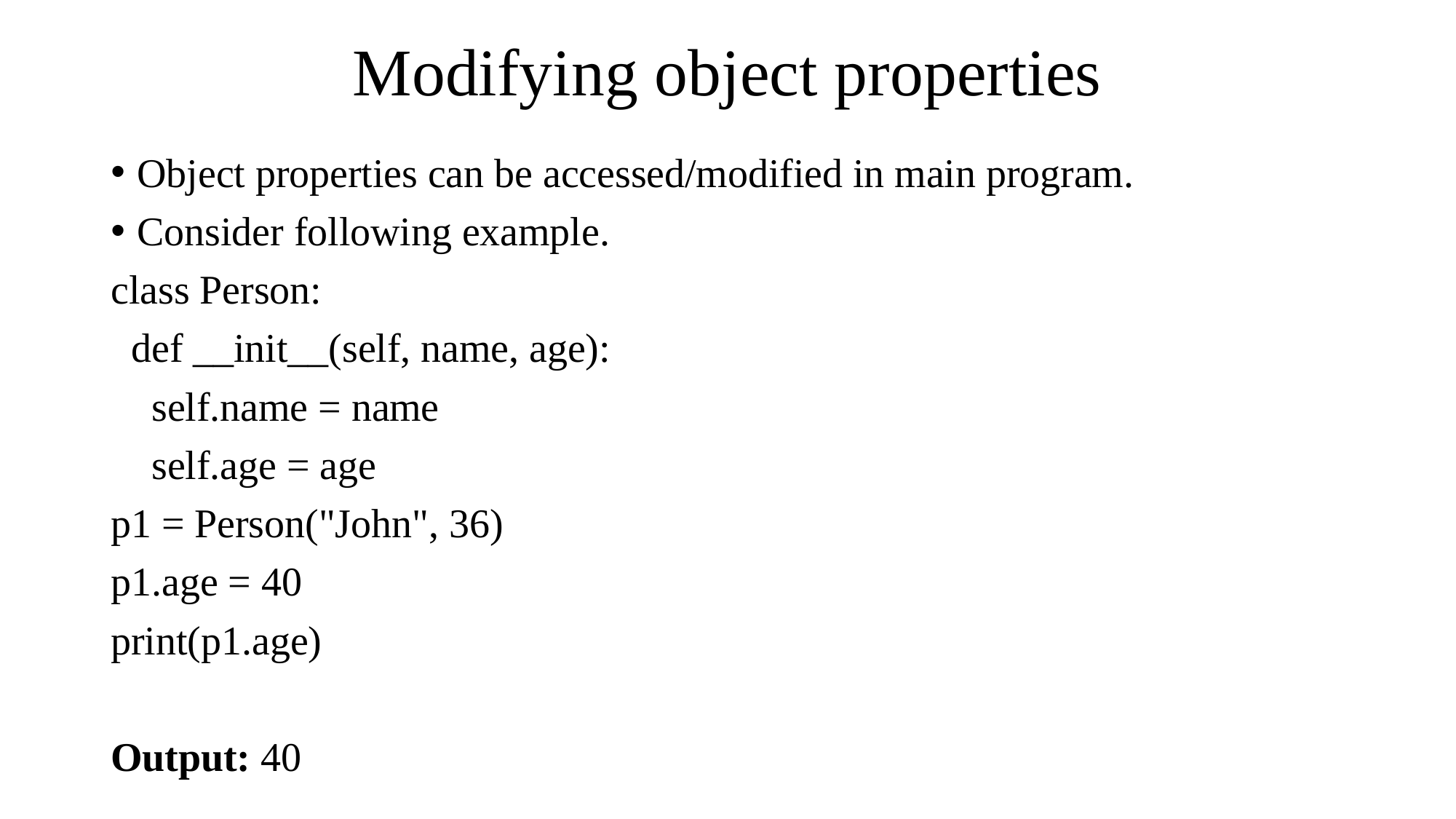

# Modifying object properties
Object properties can be accessed/modified in main program.
Consider following example.
class Person:
  def __init__(self, name, age):
    self.name = name
    self.age = age
p1 = Person("John", 36)
p1.age = 40
print(p1.age)

Output: 40